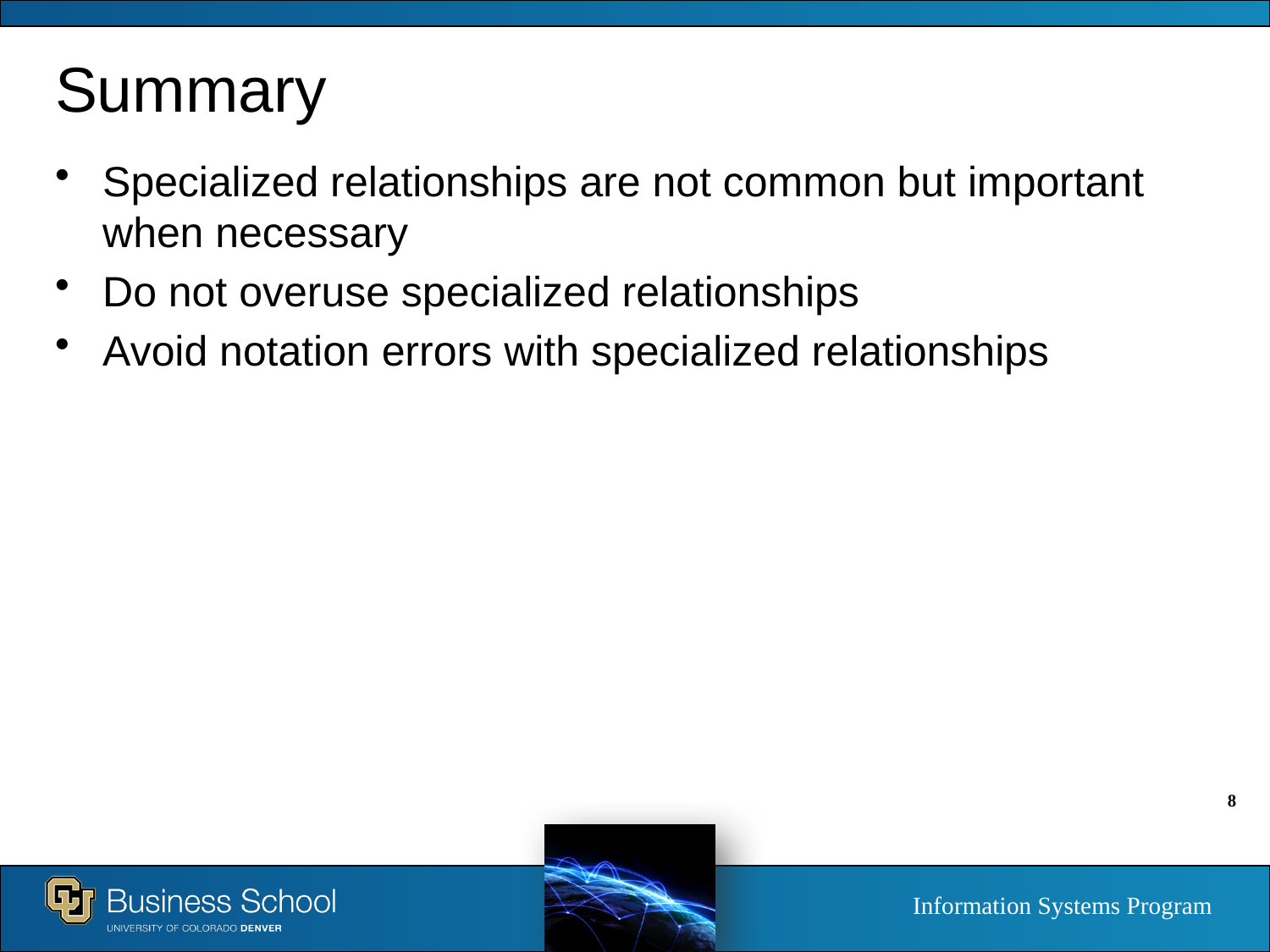

# Summary
Specialized relationships are not common but important when necessary
Do not overuse specialized relationships
Avoid notation errors with specialized relationships